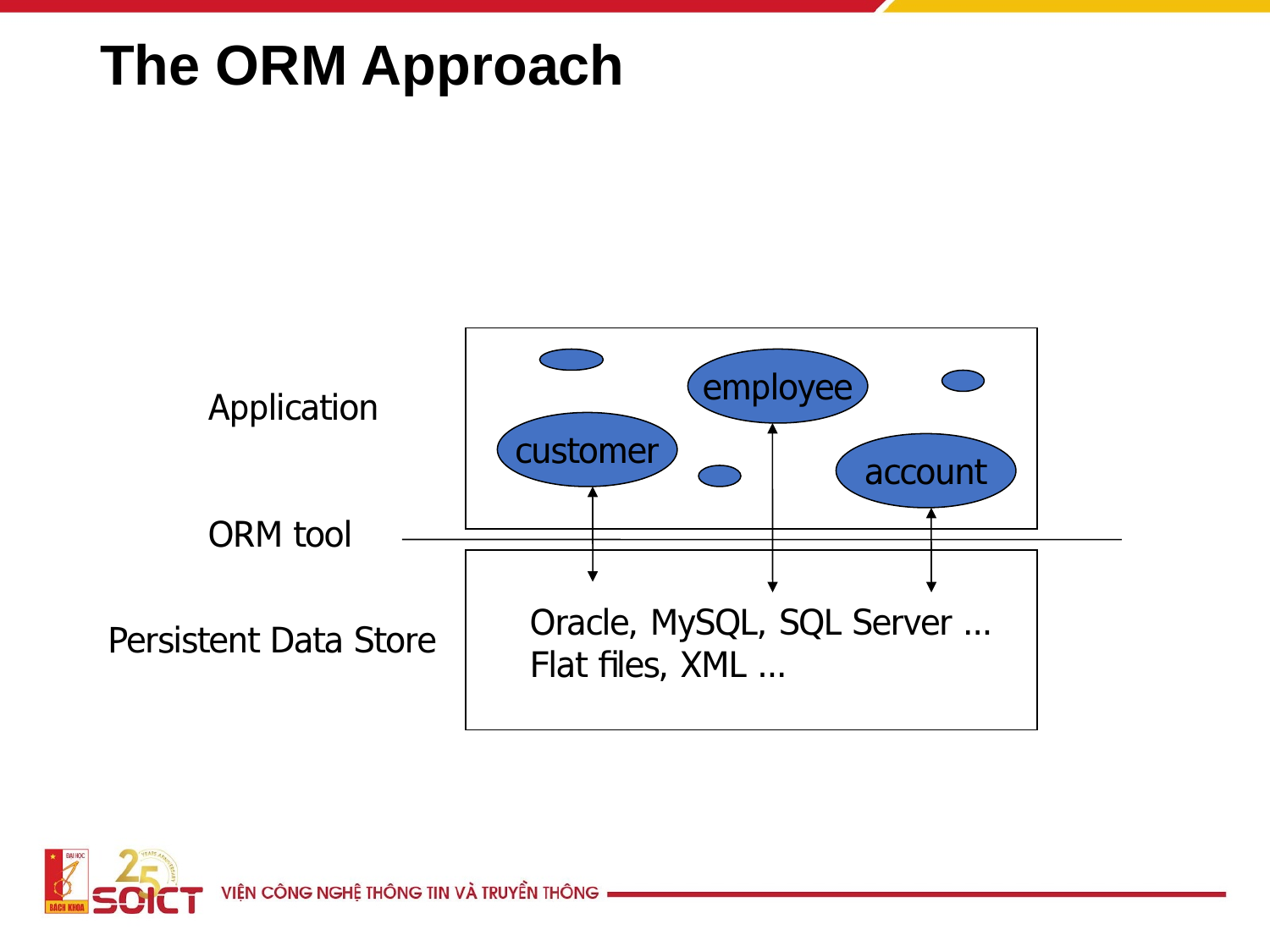

# The ORM Approach

employee

Application
customer

account

ORM tool

Oracle, MySQL, SQL Server …
Flat files, XML …
Persistent Data Store